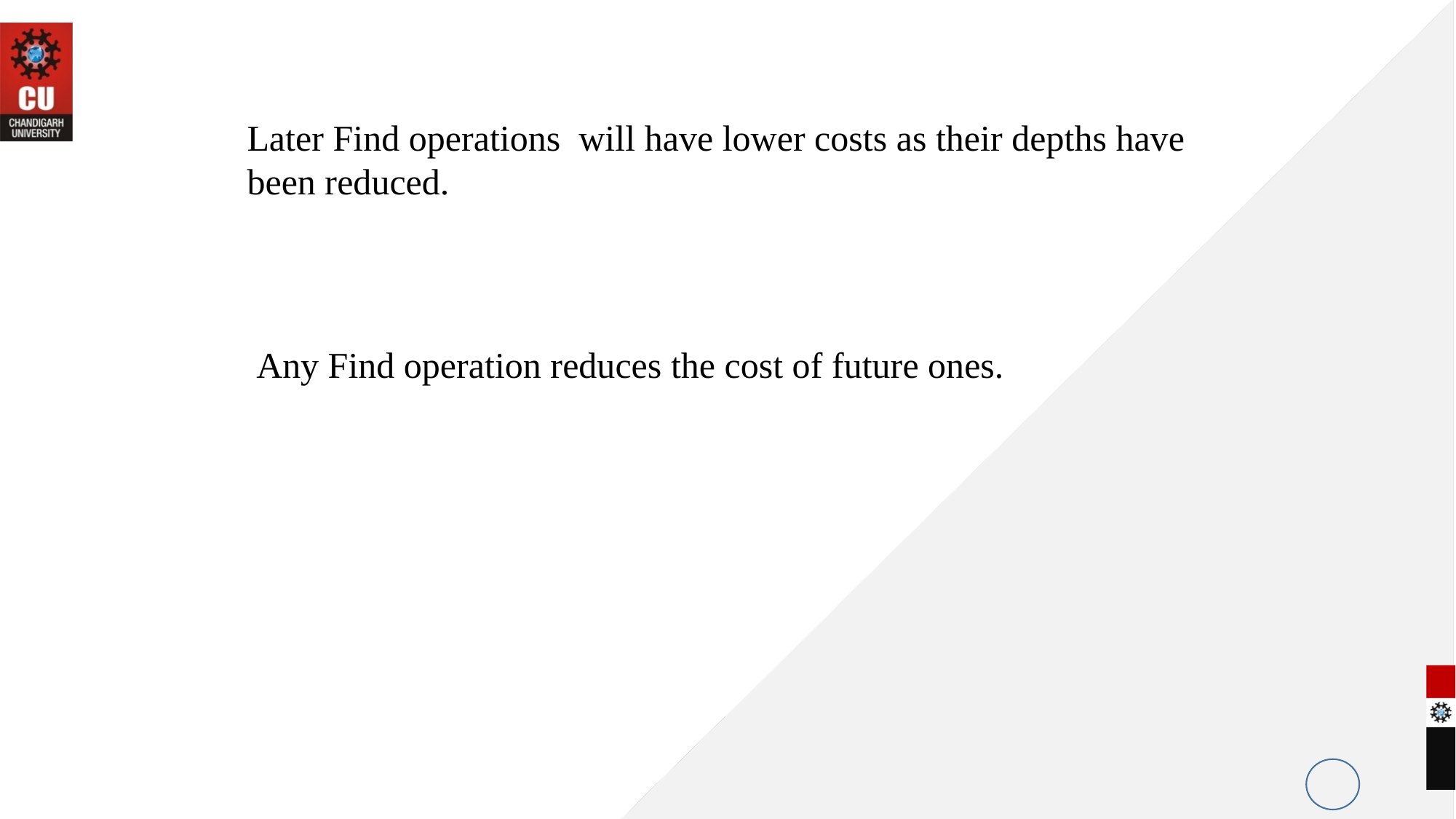

Later Find operations  will have lower costs as their depths have been reduced.
Any Find operation reduces the cost of future ones.